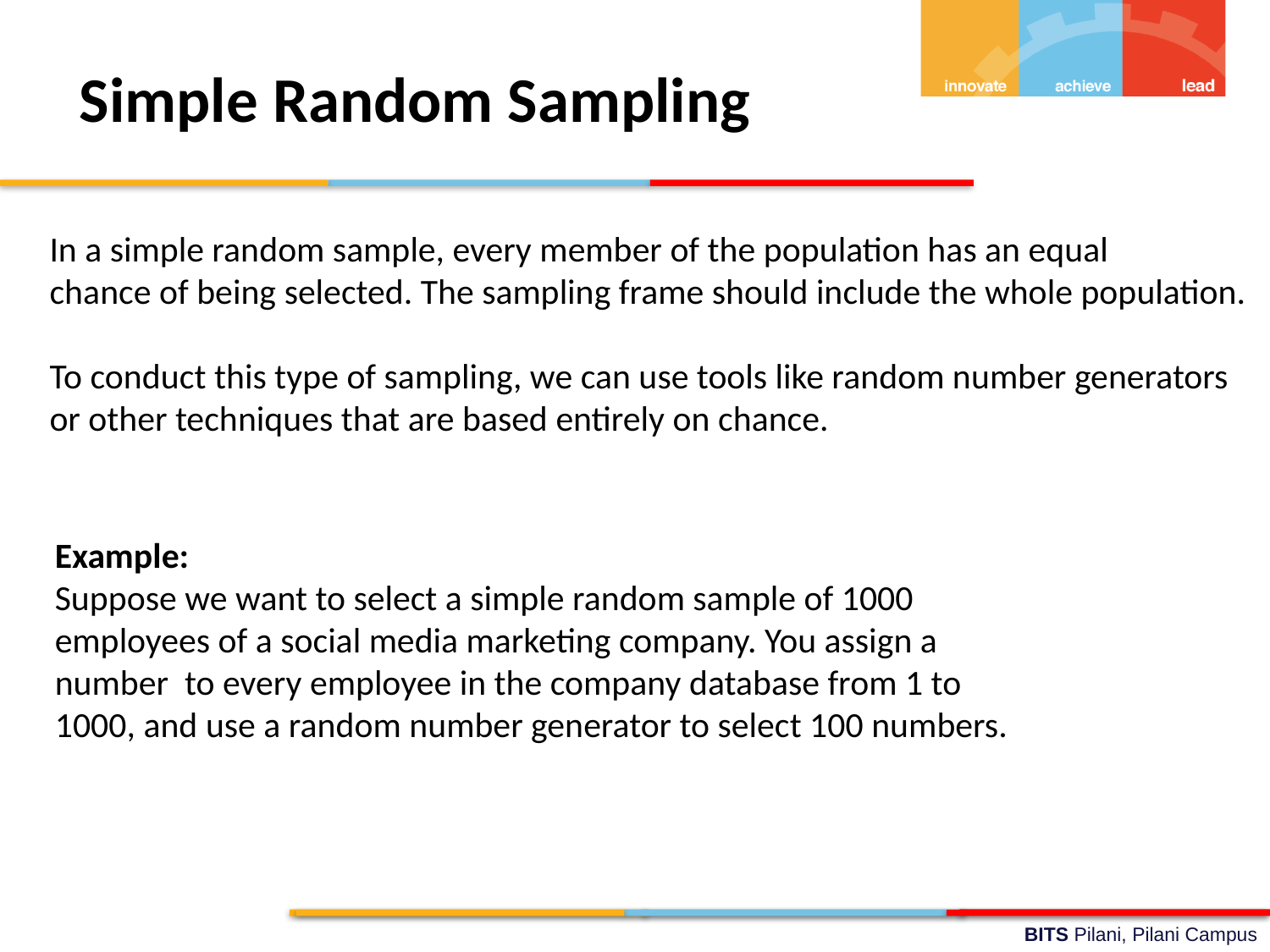

Simple Random Sampling
In a simple random sample, every member of the population has an equal
chance of being selected. The sampling frame should include the whole population.

To conduct this type of sampling, we can use tools like random number generators
or other techniques that are based entirely on chance.
Example:
Suppose we want to select a simple random sample of 1000 employees of a social media marketing company. You assign a number  to every employee in the company database from 1 to 1000, and use a random number generator to select 100 numbers.